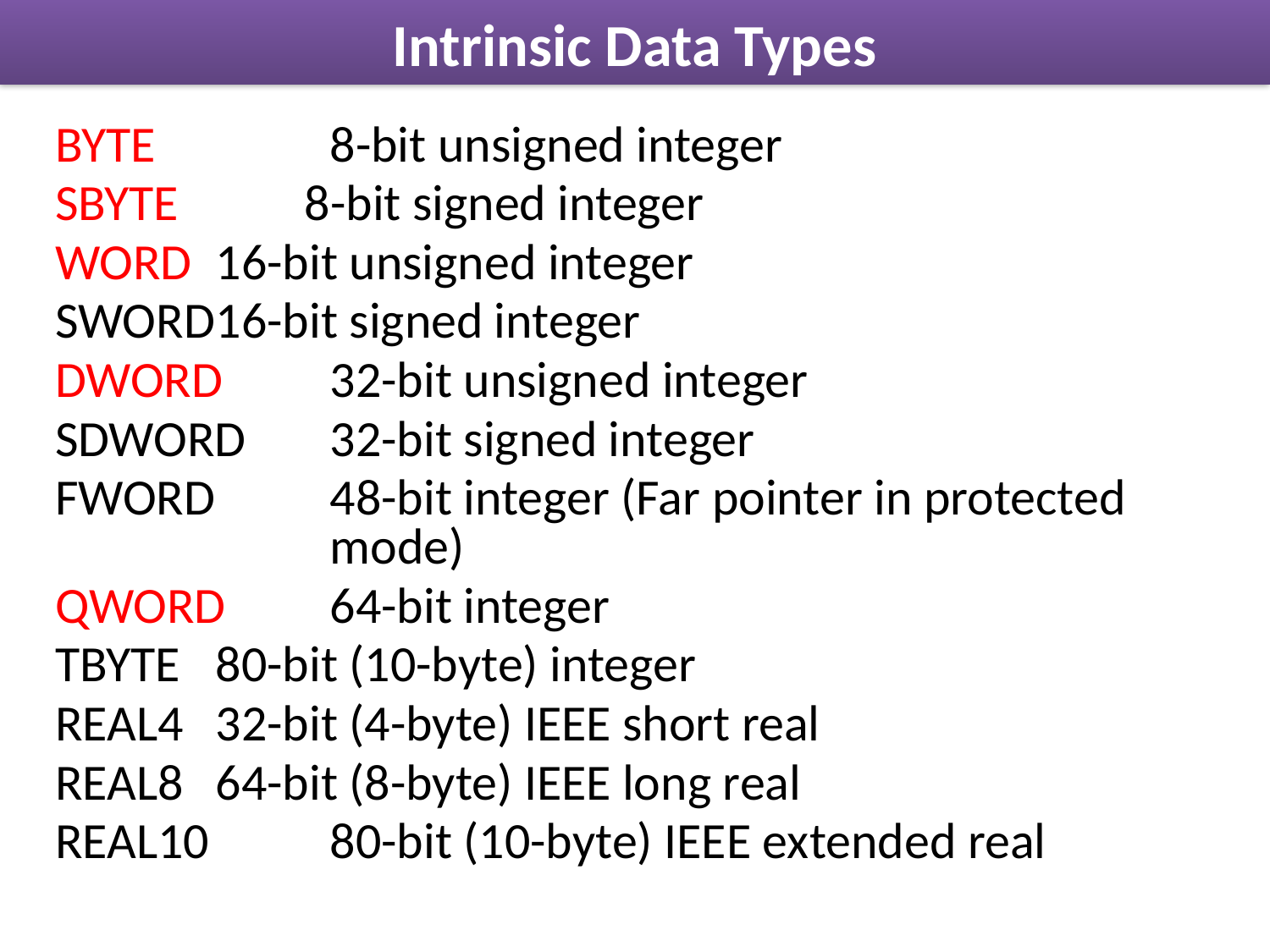

# Intrinsic Data Types
BYTE		8-bit unsigned integer
SBYTE           8-bit signed integer
WORD	16-bit unsigned integer
SWORD	16-bit signed integer
DWORD	32-bit unsigned integer
SDWORD	32-bit signed integer
FWORD 	48-bit integer (Far pointer in protected 		mode)
QWORD 	64-bit integer
TBYTE 	80-bit (10-byte) integer
REAL4 	32-bit (4-byte) IEEE short real
REAL8 	64-bit (8-byte) IEEE long real
REAL10 	80-bit (10-byte) IEEE extended real